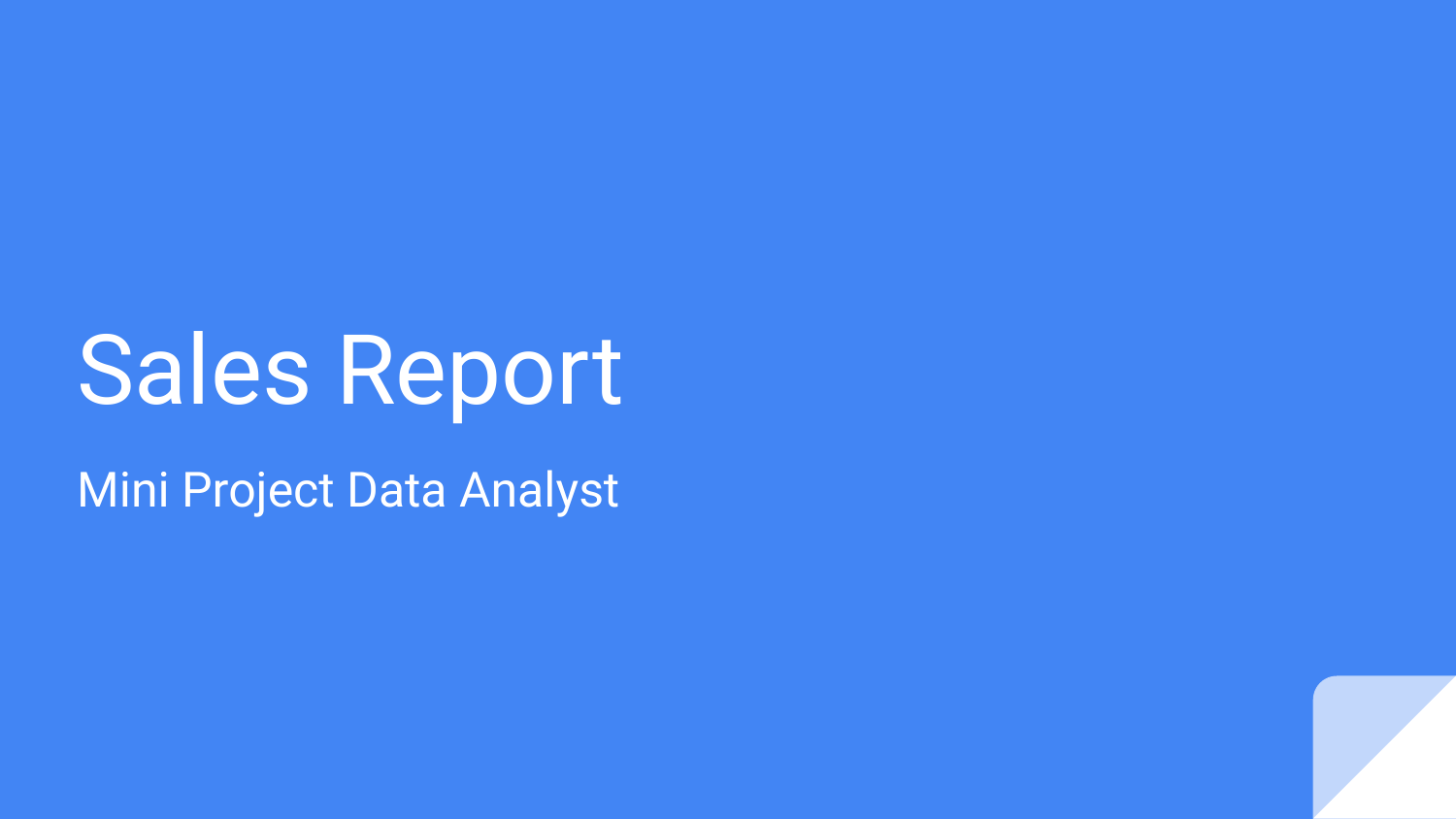

# Sales Report
Mini Project Data Analyst